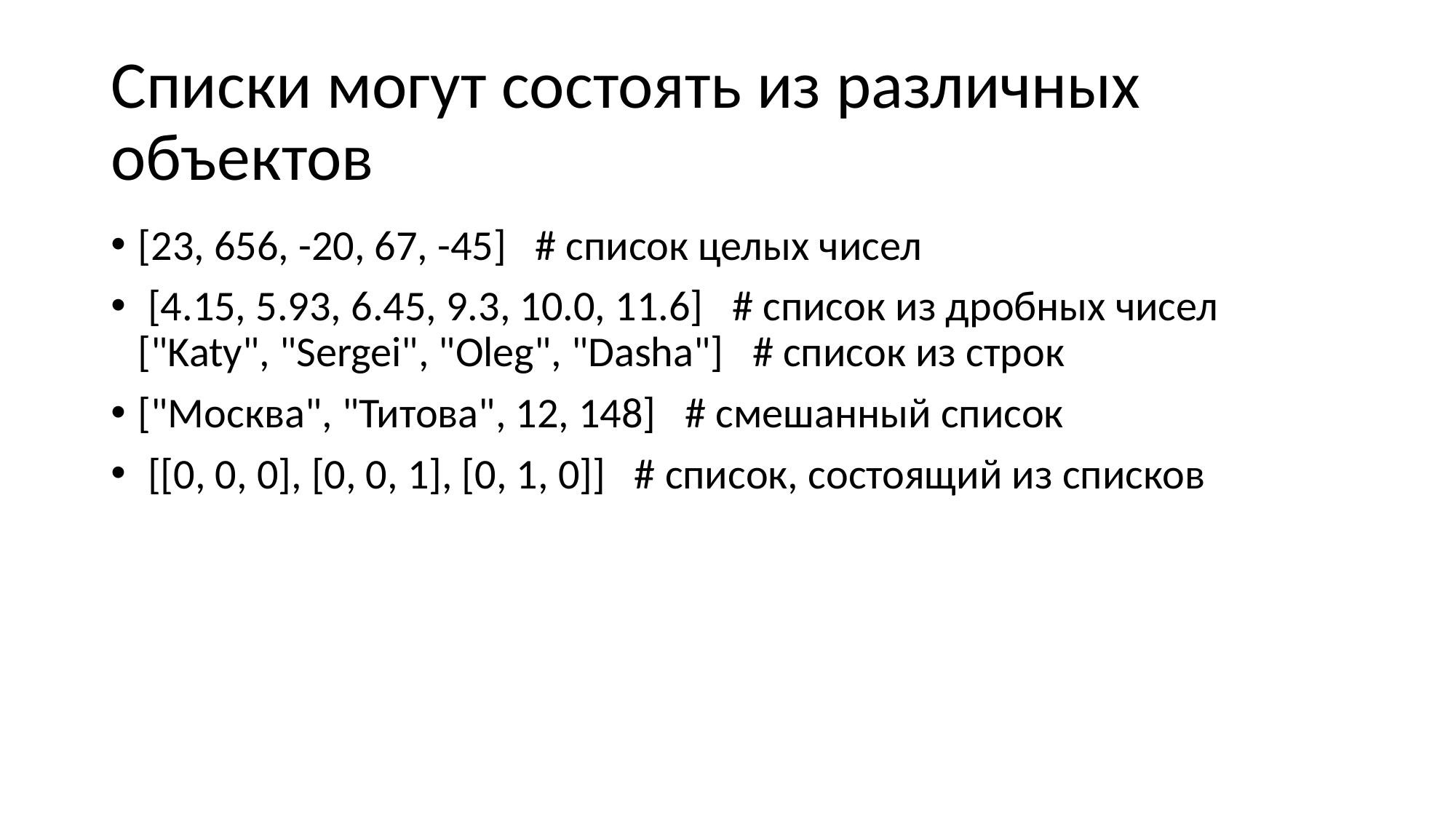

# Списки могут состоять из различных объектов
[23, 656, -20, 67, -45]   # список целых чисел
 [4.15, 5.93, 6.45, 9.3, 10.0, 11.6]   # список из дробных чисел ["Katy", "Sergei", "Oleg", "Dasha"]   # список из строк
["Москва", "Титова", 12, 148]   # смешанный список
 [[0, 0, 0], [0, 0, 1], [0, 1, 0]]   # список, состоящий из списков